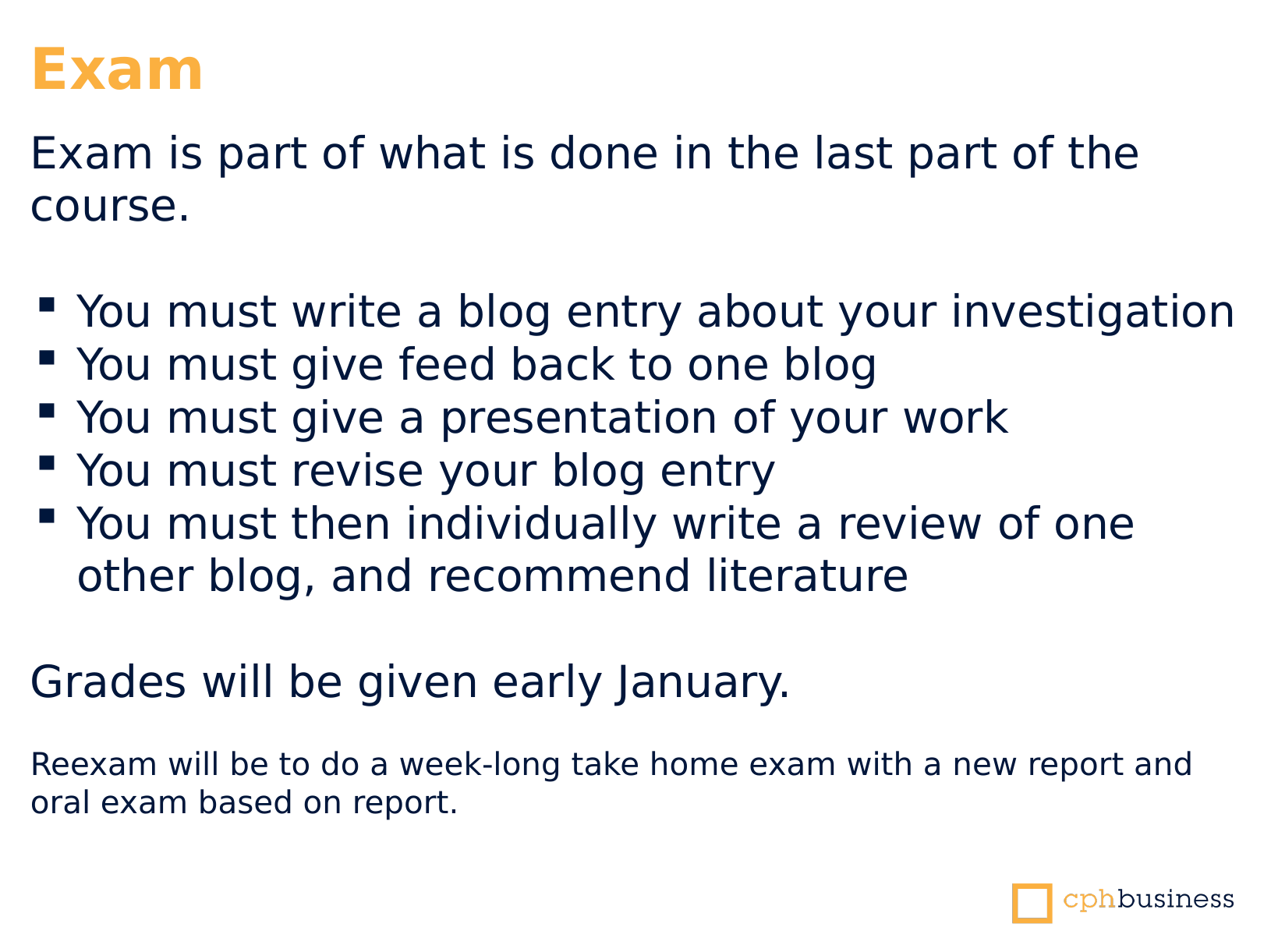

Exam
Exam is part of what is done in the last part of the course.

You must write a blog entry about your investigation
You must give feed back to one blog
You must give a presentation of your work
You must revise your blog entry
You must then individually write a review of one other blog, and recommend literature

Grades will be given early January.

Reexam will be to do a week-long take home exam with a new report and oral exam based on report.